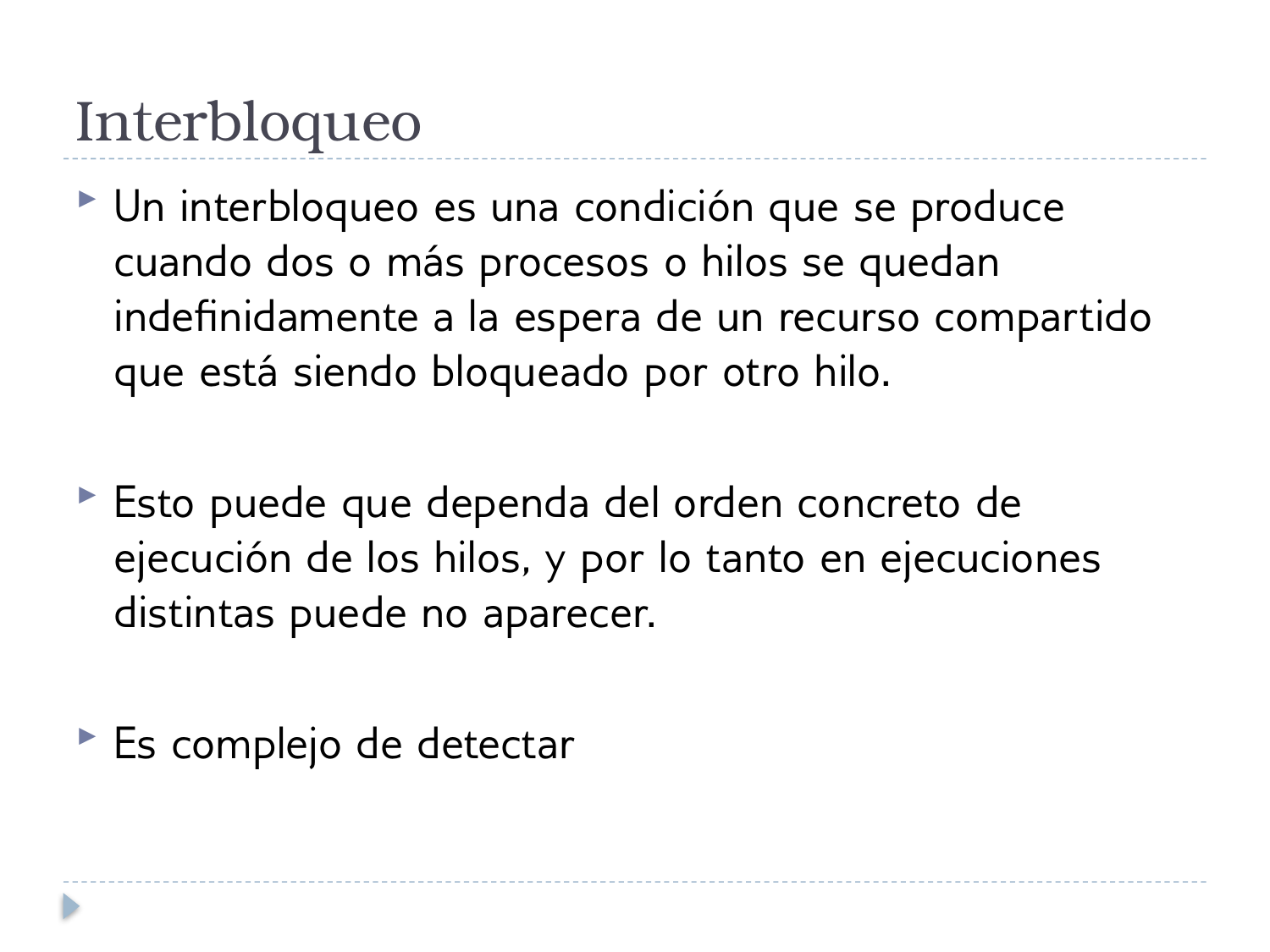

# Interbloqueo
Un interbloqueo es una condición que se produce cuando dos o más procesos o hilos se quedan indefinidamente a la espera de un recurso compartido que está siendo bloqueado por otro hilo.

Esto puede que dependa del orden concreto de ejecución de los hilos, y por lo tanto en ejecuciones distintas puede no aparecer.

Es complejo de detectar